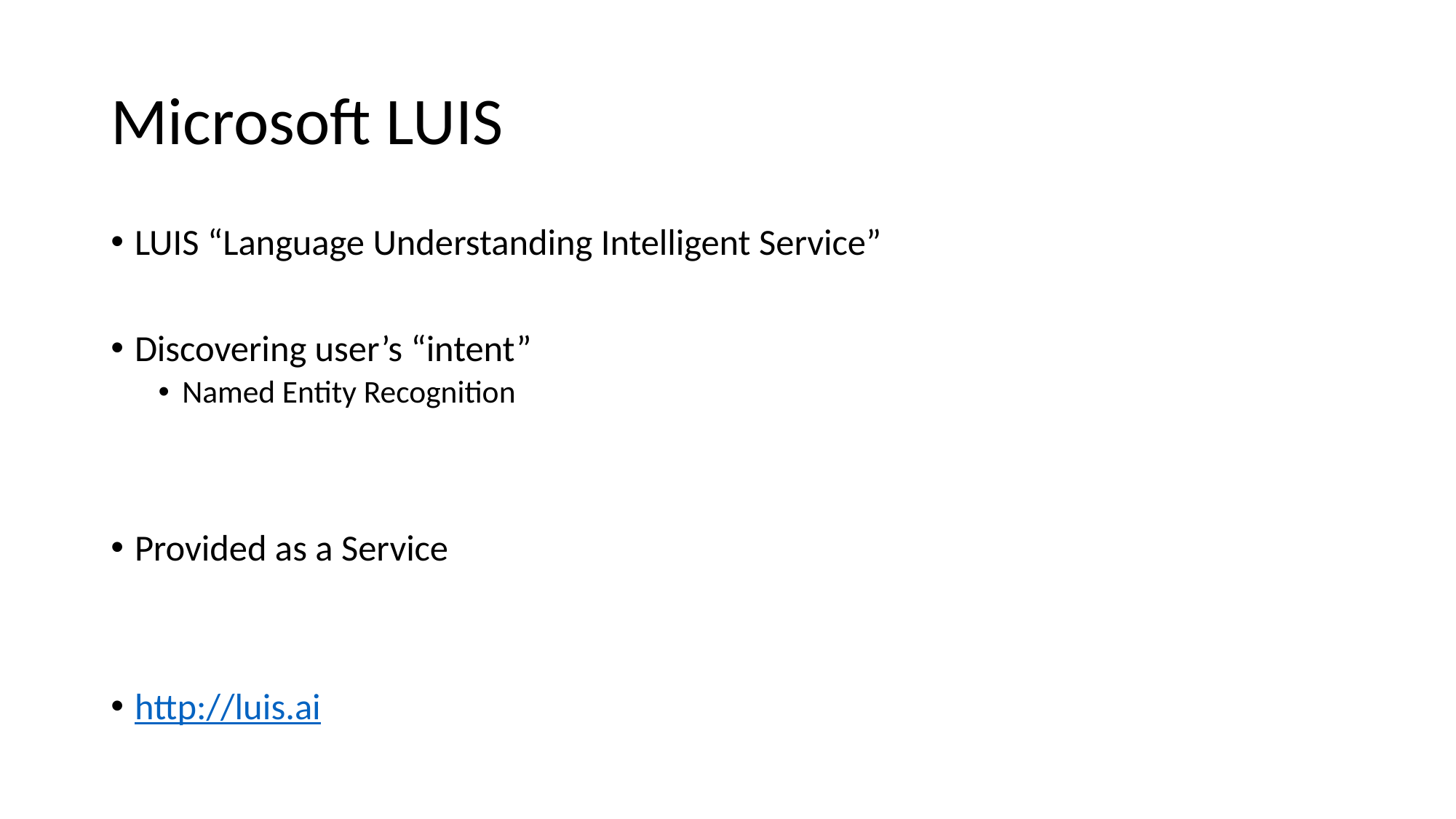

# Microsoft LUIS
LUIS “Language Understanding Intelligent Service”

Discovering user’s “intent”
Named Entity Recognition

Provided as a Service

http://luis.ai